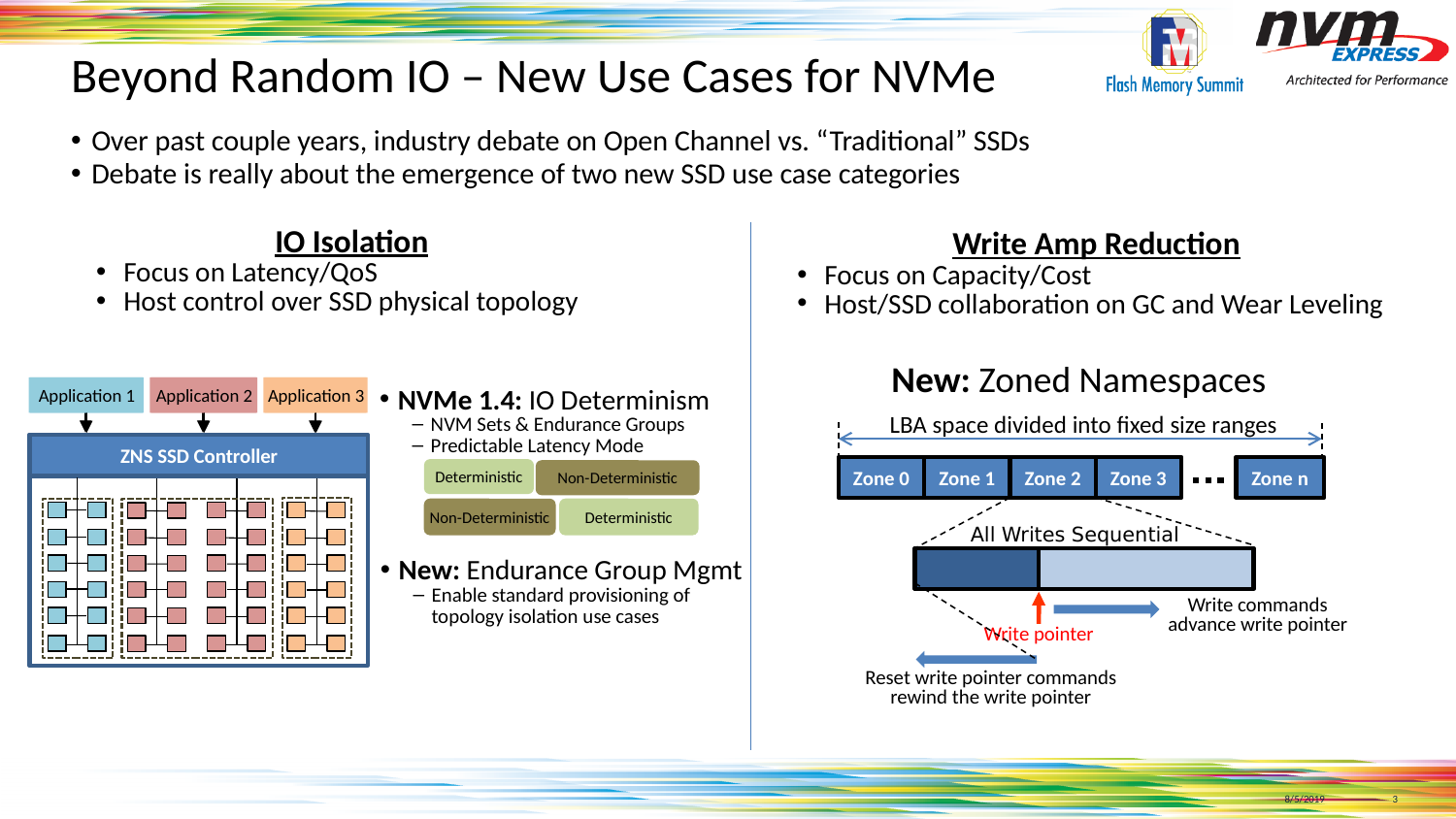

# Beyond Random IO – New Use Cases for NVMe
Over past couple years, industry debate on Open Channel vs. “Traditional” SSDs
Debate is really about the emergence of two new SSD use case categories
IO Isolation
Focus on Latency/QoS
Host control over SSD physical topology
Write Amp Reduction
Focus on Capacity/Cost
Host/SSD collaboration on GC and Wear Leveling
New: Zoned Namespaces
Application 1
Application 2
Application 3
ZNS SSD Controller

Application 1
Application 2
Application 3
ZNS SSD Controller

NVMe 1.4: IO Determinism
NVM Sets & Endurance Groups
Predictable Latency Mode
LBA space divided into fixed size ranges
Zone 0
Zone 1
Zone 2
Zone 3
Zone n
All Writes Sequential

Write commands
advance write pointer

Write pointer

Reset write pointer commands
rewind the write pointer
Deterministic
Non-Deterministic
Non-Deterministic
Deterministic
New: Endurance Group Mgmt
Enable standard provisioning of topology isolation use cases
8/5/2019
3